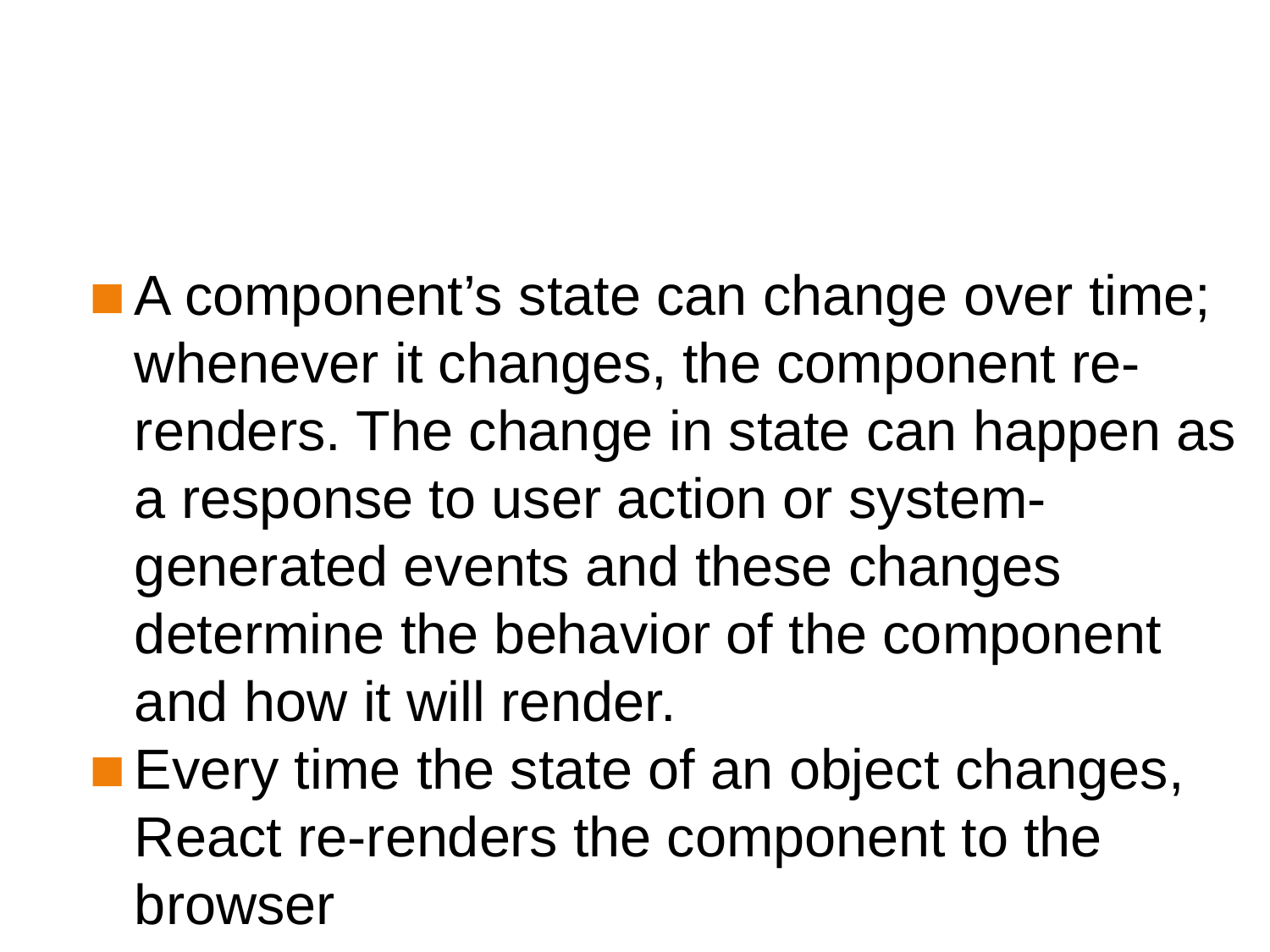

#
A component’s state can change over time; whenever it changes, the component re-renders. The change in state can happen as a response to user action or system-generated events and these changes determine the behavior of the component and how it will render.
Every time the state of an object changes, React re-renders the component to the browser